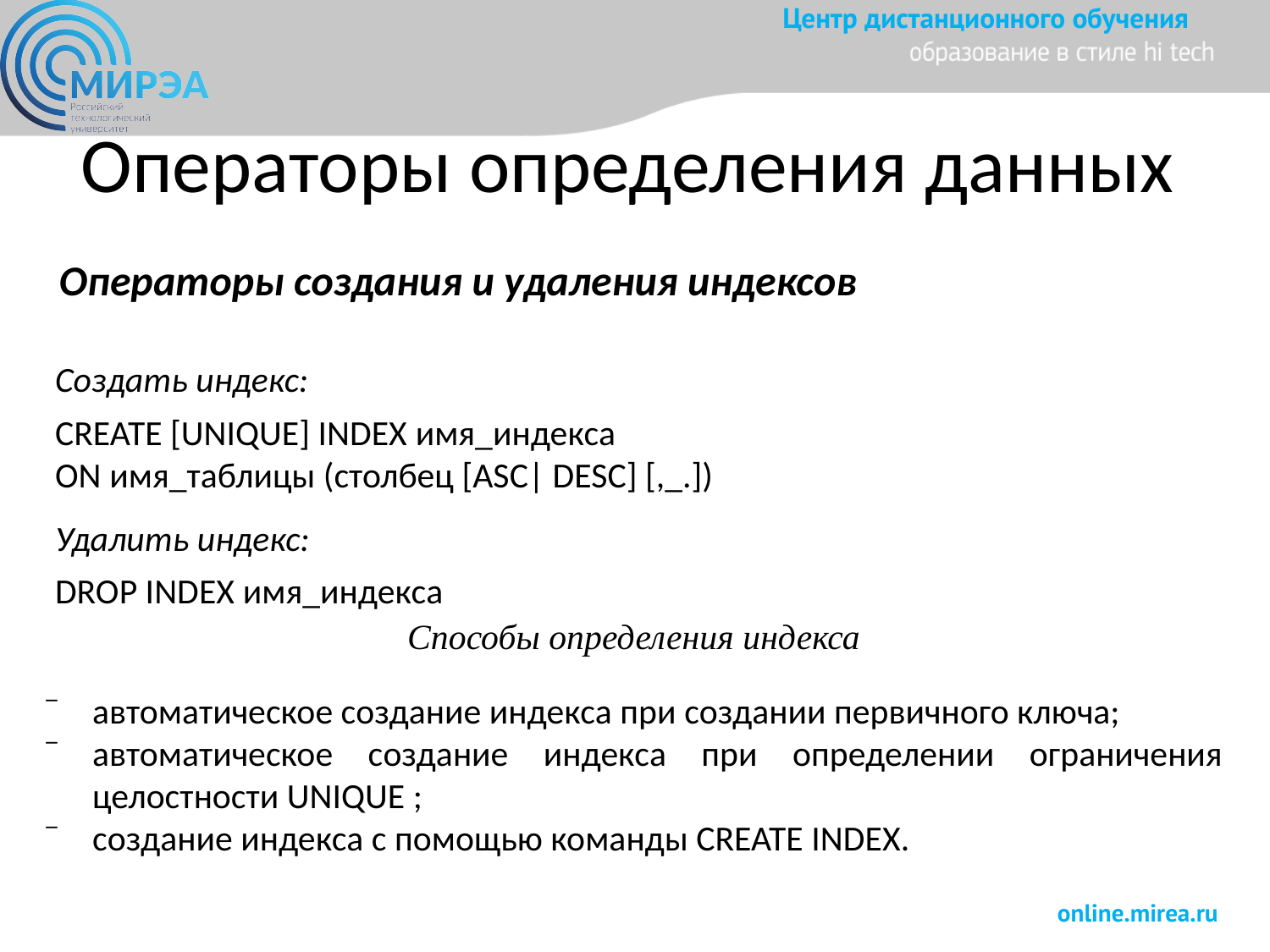

# Операторы определения данных
Операторы создания и удаления индексов
Создать индекс:
CREATE [UNIQUE] INDEX имя_индекса
ON имя_таблицы (столбец [ASC| DESC] [,_.])
Удалить индекс:
DROP INDEX имя_индекса
Способы определения индекса
автоматическое создание индекса при создании первичного ключа;
автоматическое создание индекса при определении ограничения целостности UNIQUE ;
создание индекса с помощью команды CREATE INDEX.